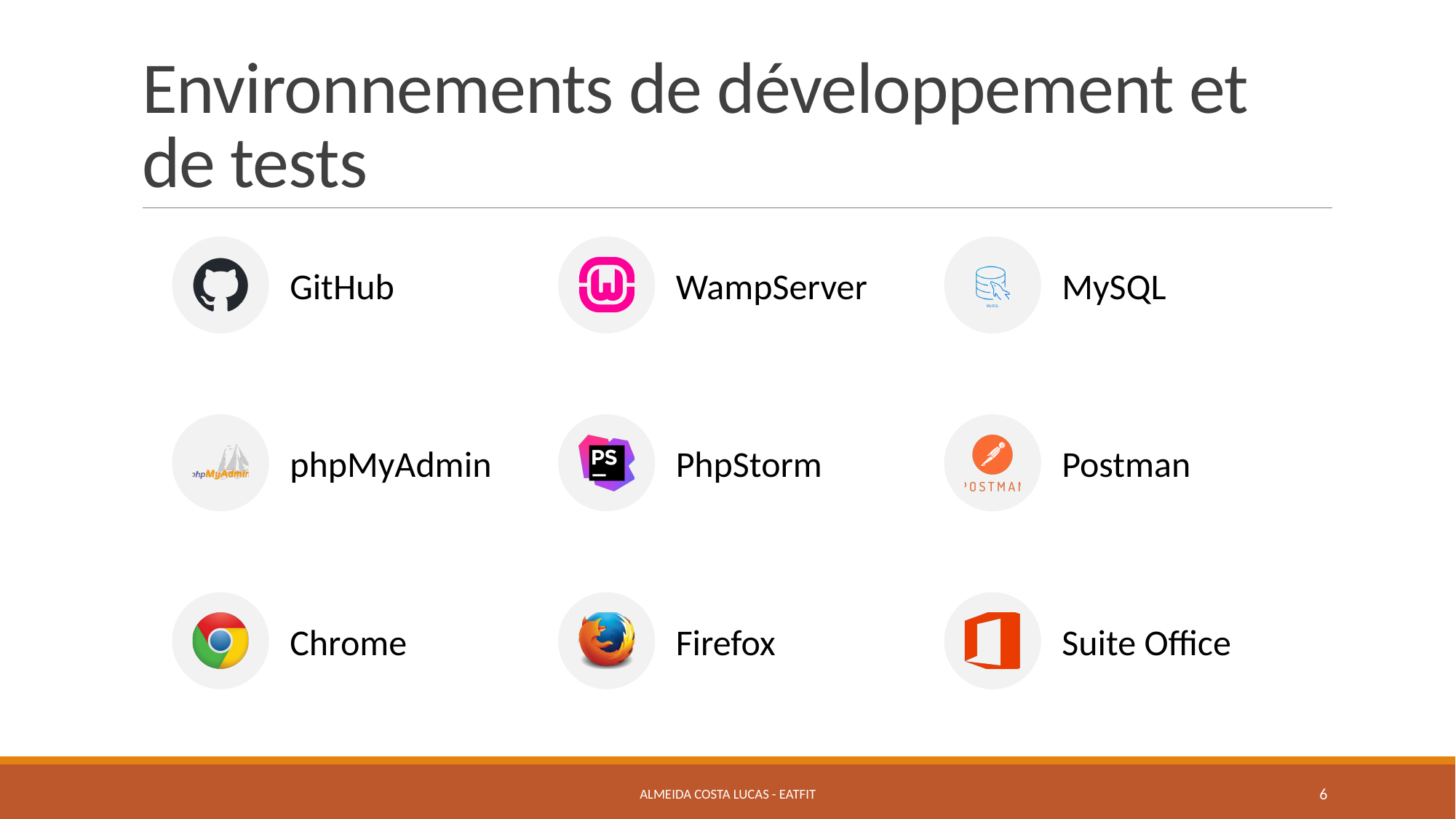

# Environnements de développement et de tests
GitHub
WampServer
MySQL
phpMyAdmin
PhpStorm
Postman
Chrome
Firefox
Suite Office
Almeida Costa Lucas - Eatfit
6